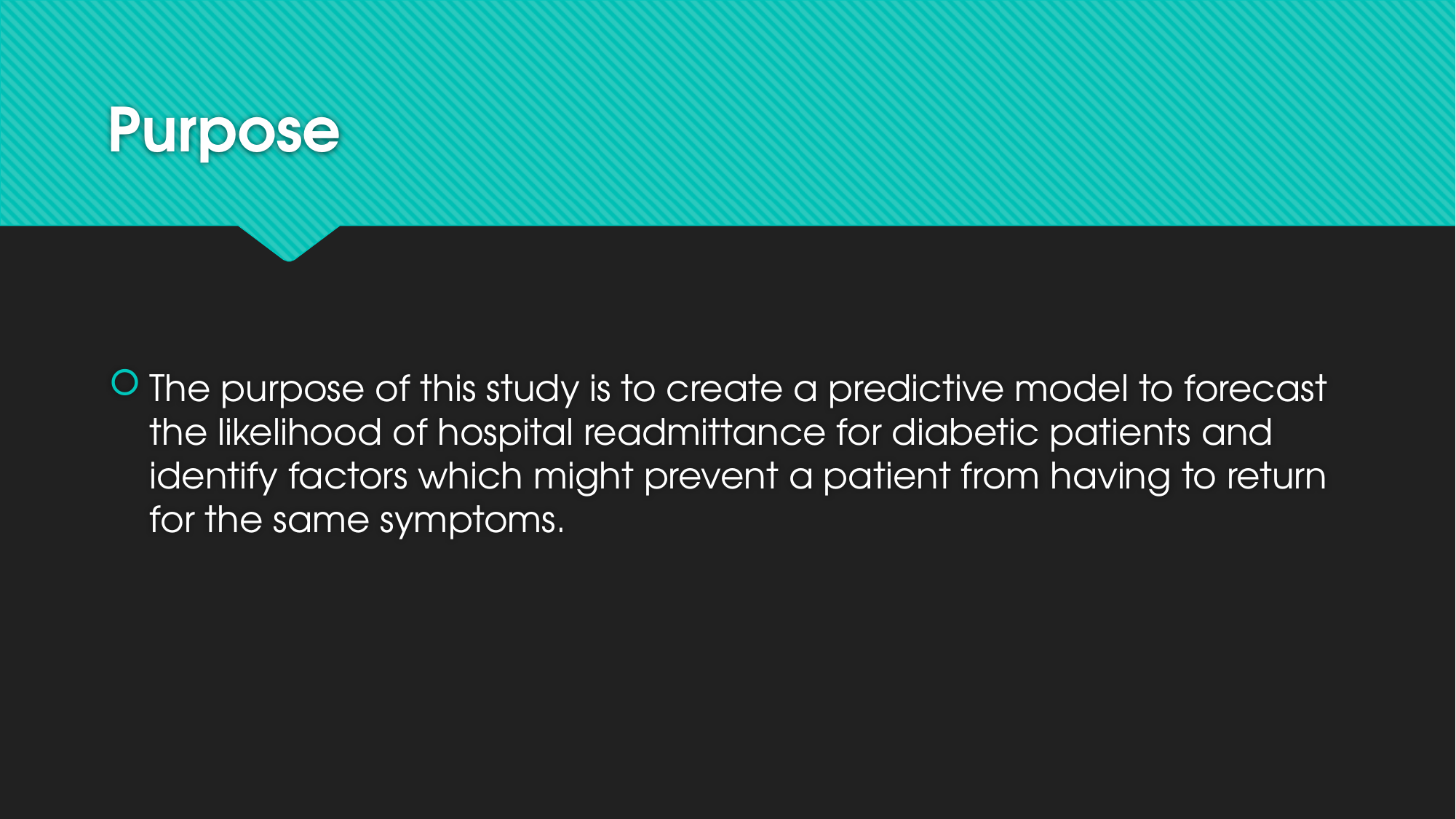

# Purpose
The purpose of this study is to create a predictive model to forecast the likelihood of hospital readmittance for diabetic patients and identify factors which might prevent a patient from having to return for the same symptoms.